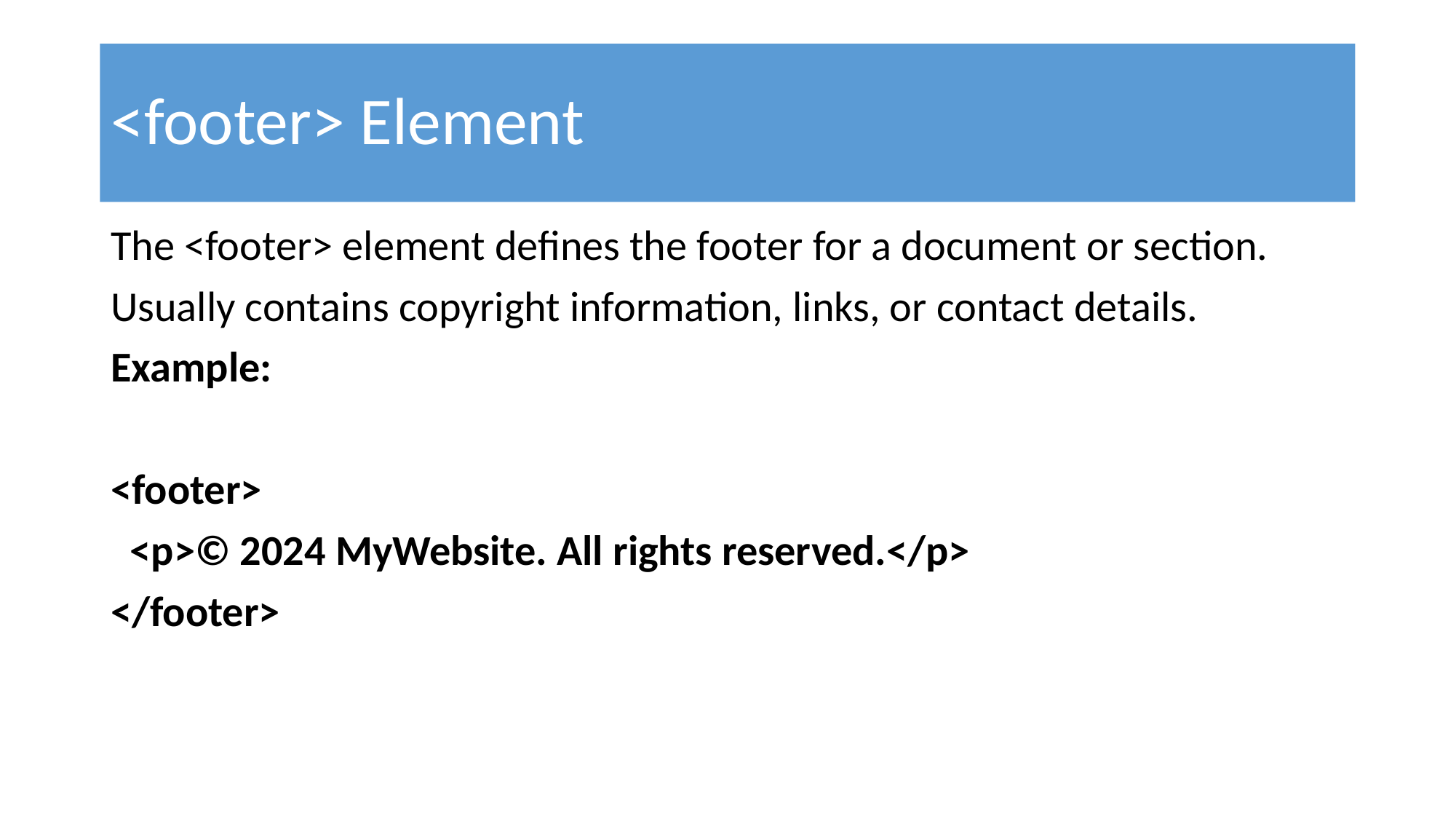

# <footer> Element
The <footer> element defines the footer for a document or section.
Usually contains copyright information, links, or contact details.
Example:

<footer>
  <p>© 2024 MyWebsite. All rights reserved.</p>
</footer>